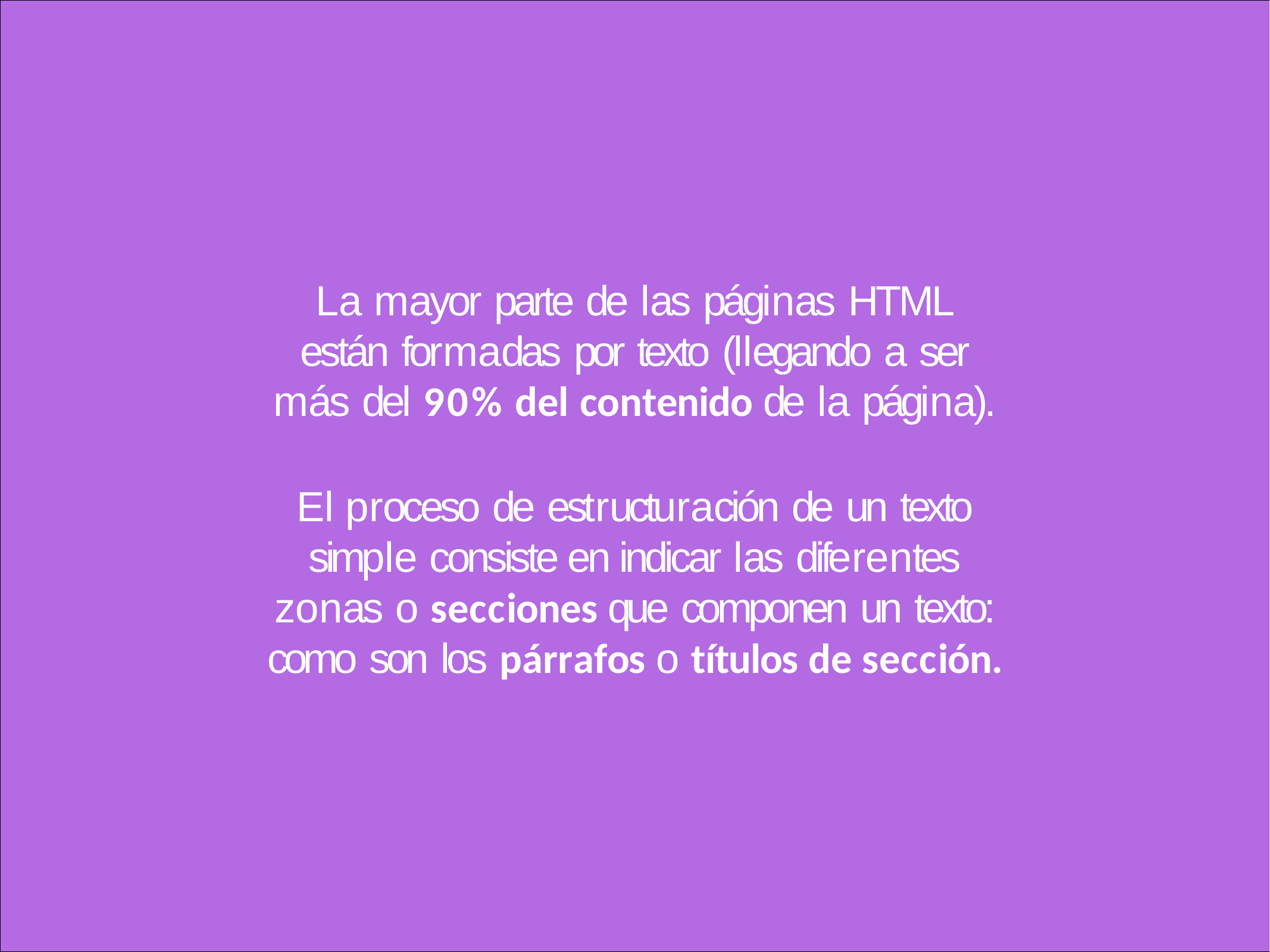

La mayor parte de las páginas HTML están formadas por texto (llegando a ser más del 90% del contenido de la página).

El proceso de estructuración de un texto simple consiste en indicar las diferentes zonas o secciones que componen un texto: como son los párrafos o títulos de sección.